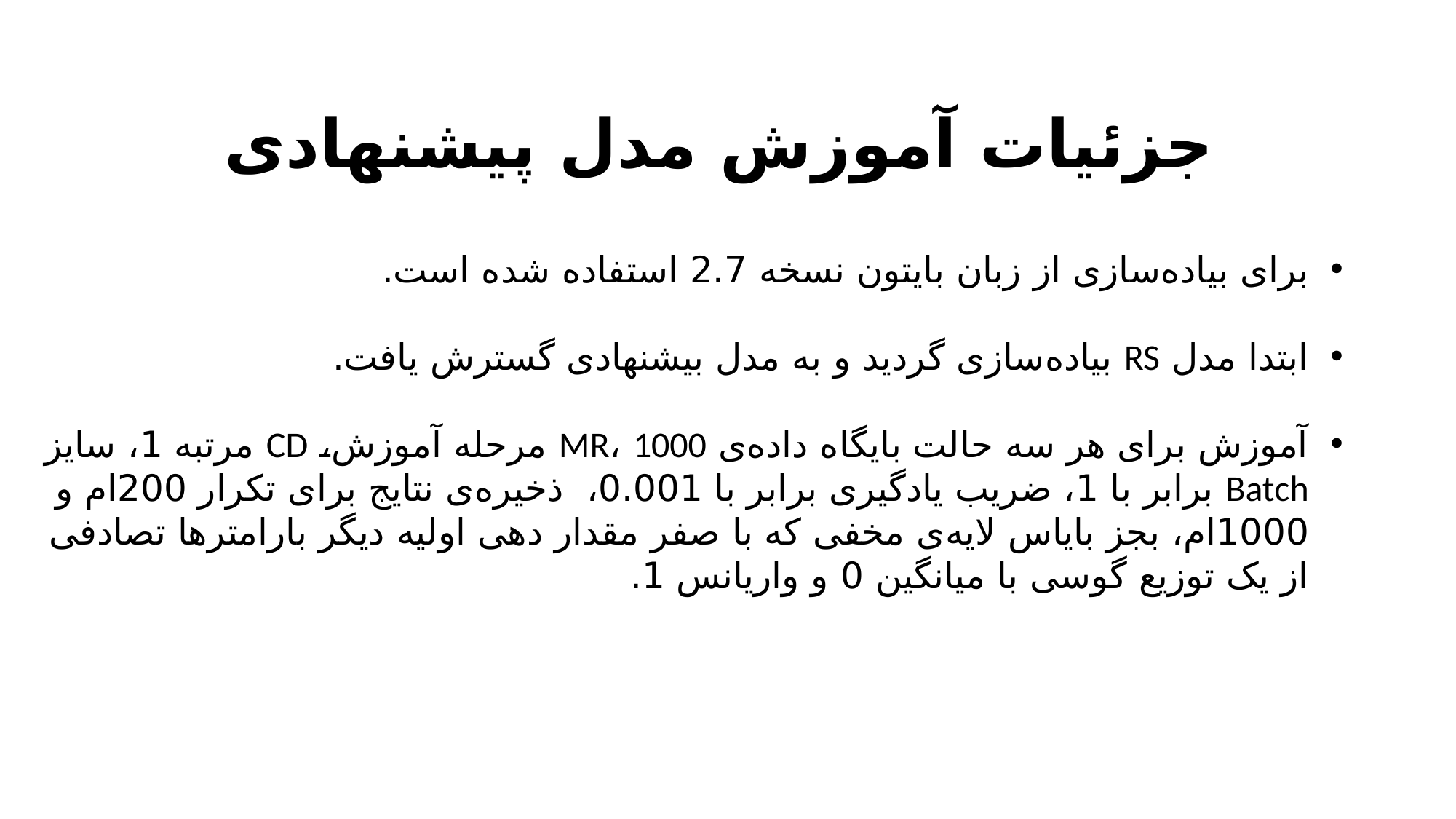

جزئیات آموزش مدل پیشنهادی
برای بیاده‌سازی از زبان بایتون نسخه 2.7 استفاده شده است.

ابتدا مدل RS بیاده‌سازی گردید و به مدل بیشنهادی گسترش یافت.

آموزش برای هر سه حالت بایگاه داده‌ی MR، 1000 مرحله آموزش، CD مرتبه 1، سایز Batch برابر با 1، ضریب یادگیری برابر با 0.001،  ذخیره‌ی نتایج برای تکرار 200ام و 1000ام، بجز بایاس لایه‌ی مخفی که با صفر مقدار دهی اولیه دیگر بارامترها تصادفی از یک توزیع گوسی با میانگین 0 و واریانس 1.